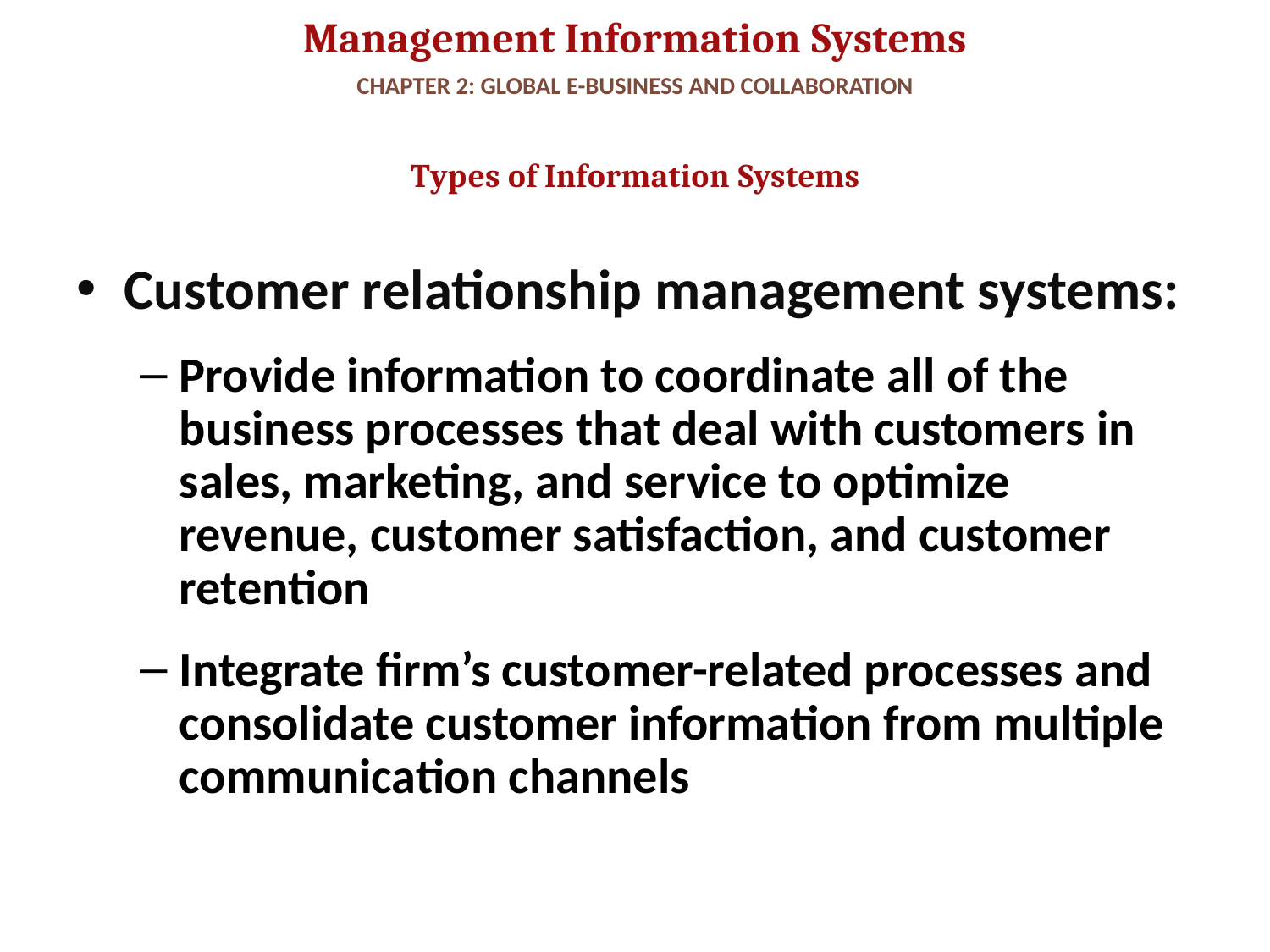

# CHAPTER 2: GLOBAL E-BUSINESS AND COLLABORATION
Types of Information Systems
Customer relationship management systems:
Provide information to coordinate all of the business processes that deal with customers in sales, marketing, and service to optimize revenue, customer satisfaction, and customer retention
Integrate firm’s customer-related processes and consolidate customer information from multiple communication channels
26
©  Prentice Hall 2011